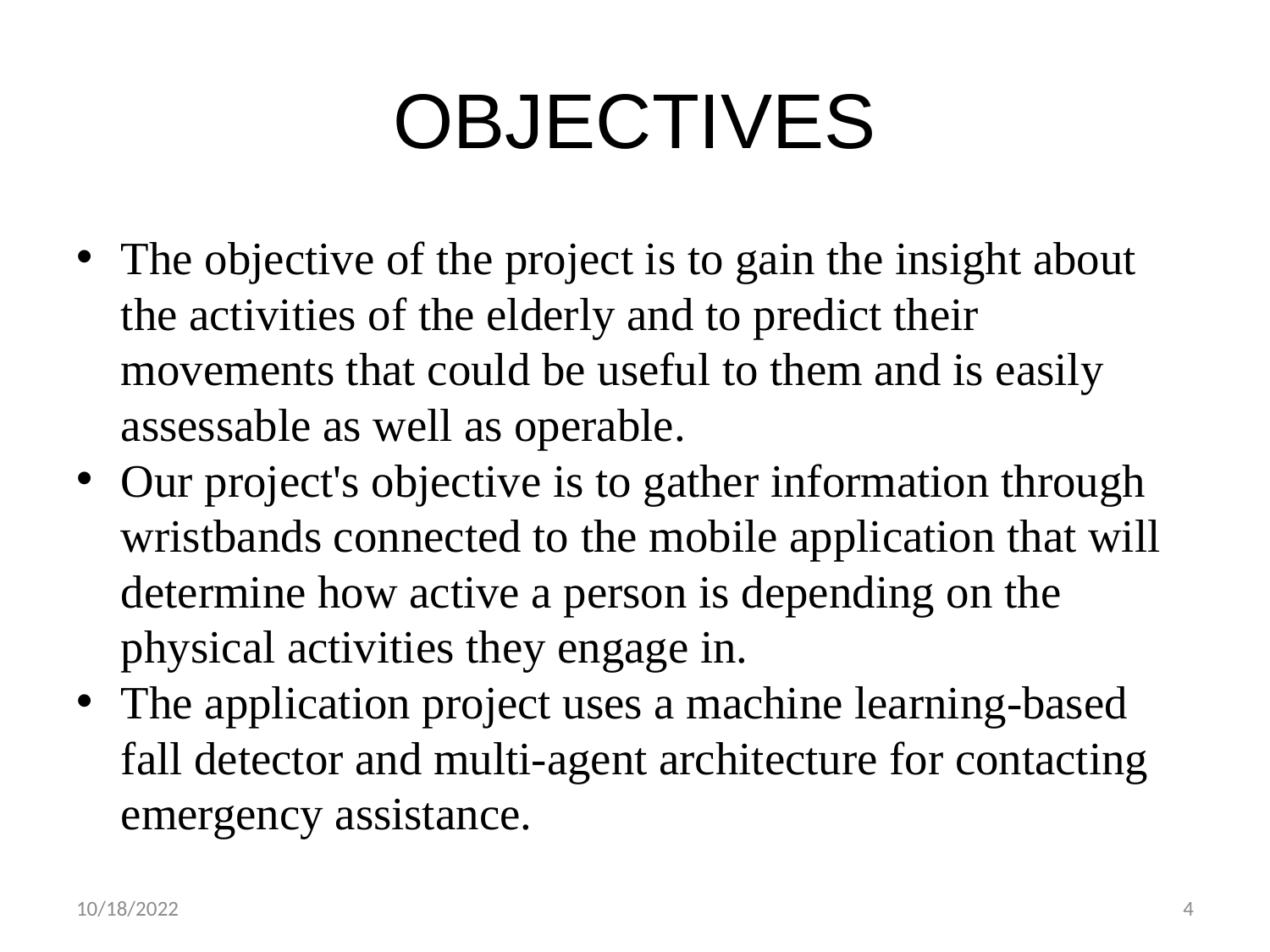

# OBJECTIVES
The objective of the project is to gain the insight about the activities of the elderly and to predict their movements that could be useful to them and is easily assessable as well as operable.
Our project's objective is to gather information through wristbands connected to the mobile application that will determine how active a person is depending on the physical activities they engage in.
The application project uses a machine learning-based fall detector and multi-agent architecture for contacting emergency assistance.

10/18/2022
4